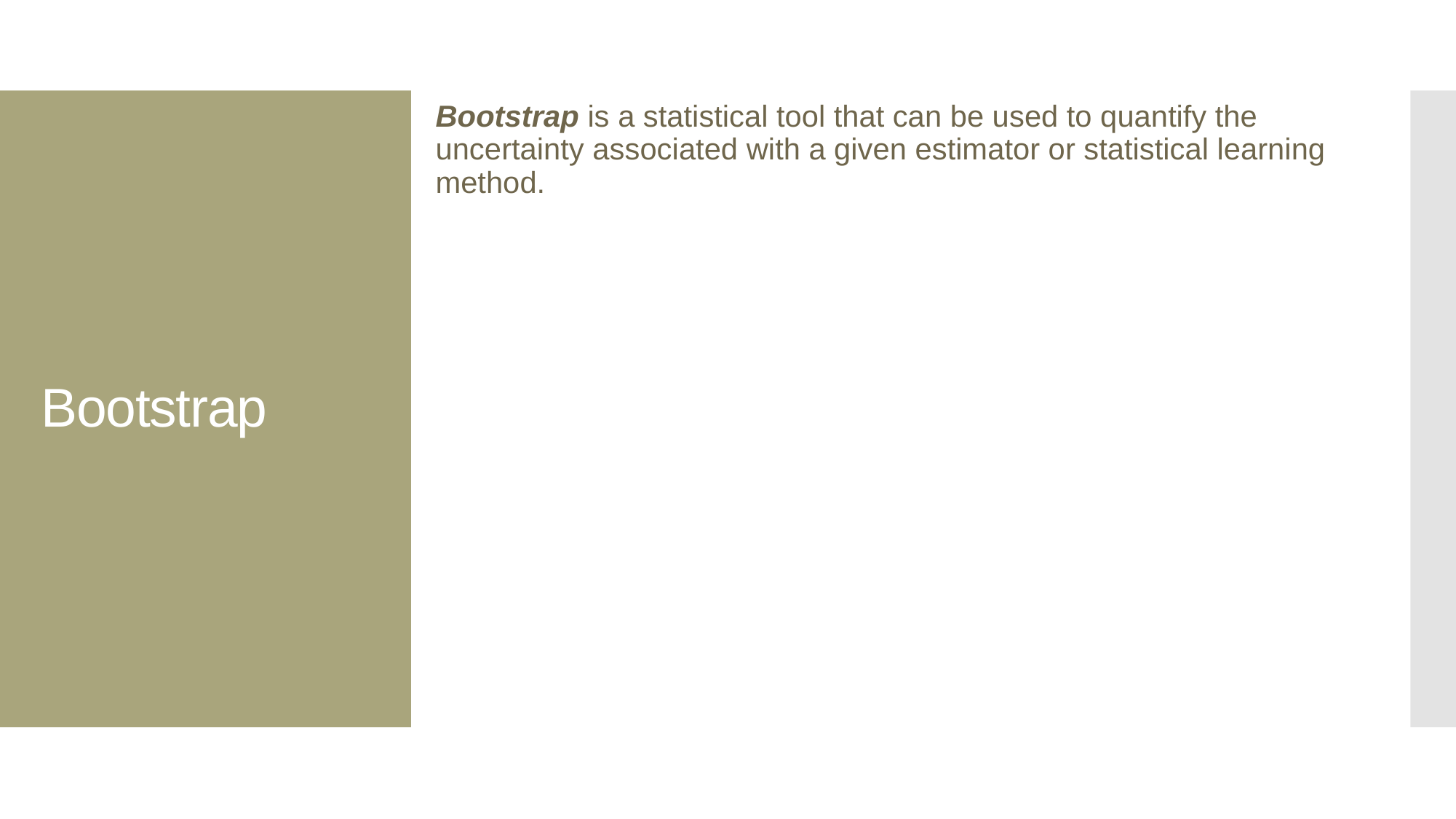

Bootstrap is a statistical tool that can be used to quantify the uncertainty associated with a given estimator or statistical learning method.
# Bootstrap